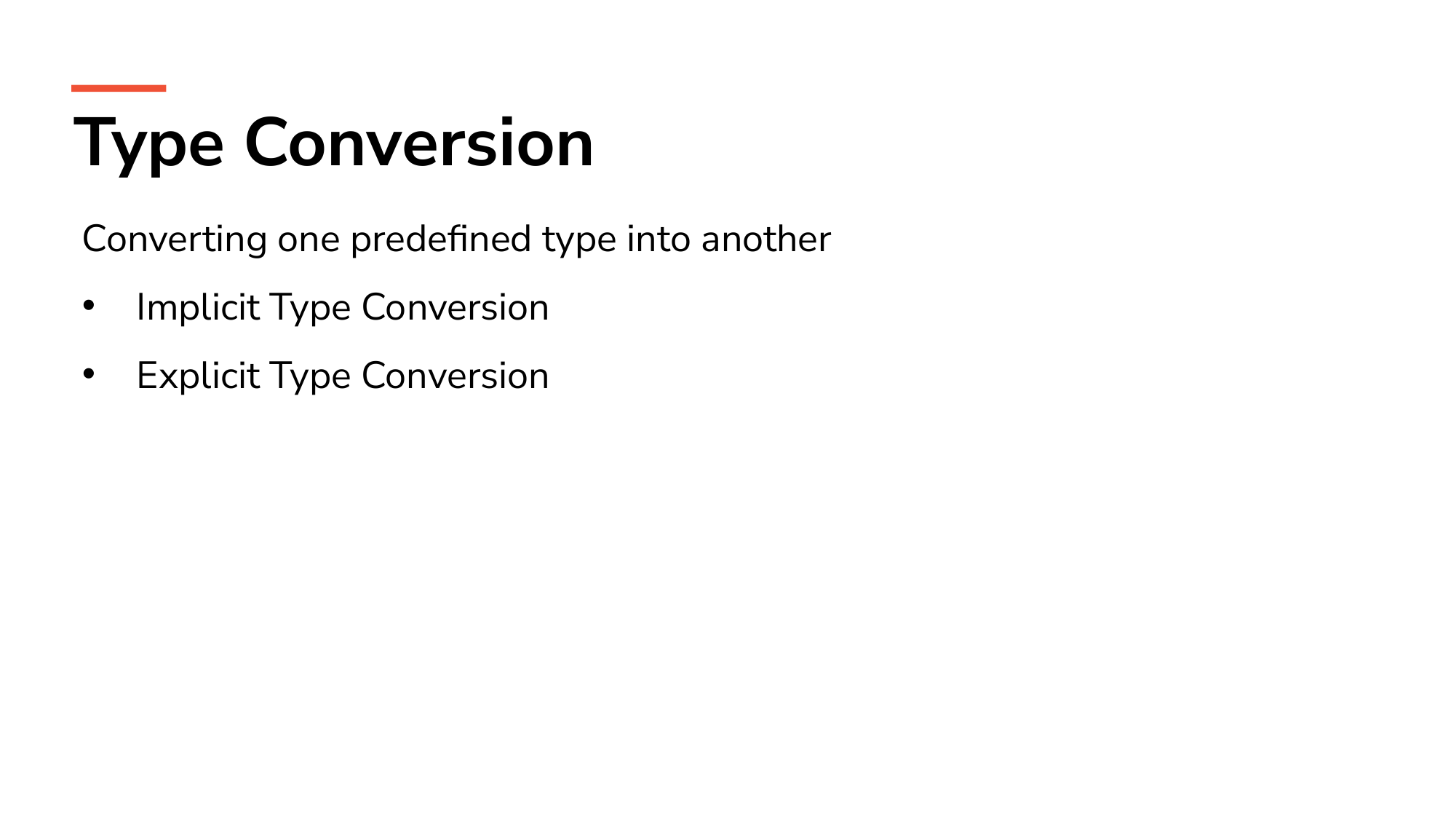

Type Conversion
Converting one predefined type into another
Implicit Type Conversion
Explicit Type Conversion